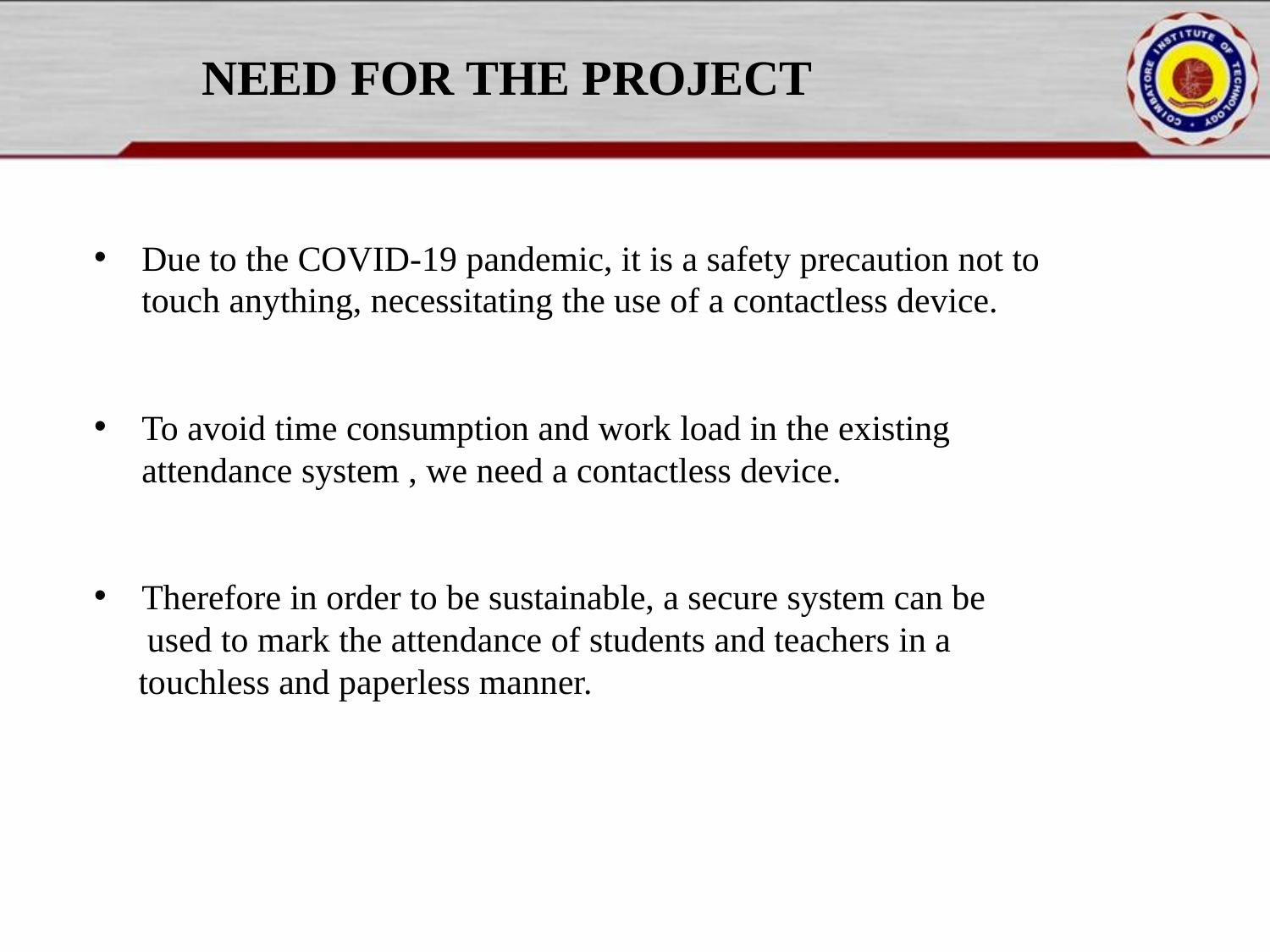

# NEED FOR THE PROJECT
Due to the COVID-19 pandemic, it is a safety precaution not to touch anything, necessitating the use of a contactless device.

To avoid time consumption and work load in the existing attendance system , we need a contactless device.

Therefore in order to be sustainable, a secure system can be
      used to mark the attendance of students and teachers in a
     touchless and paperless manner.